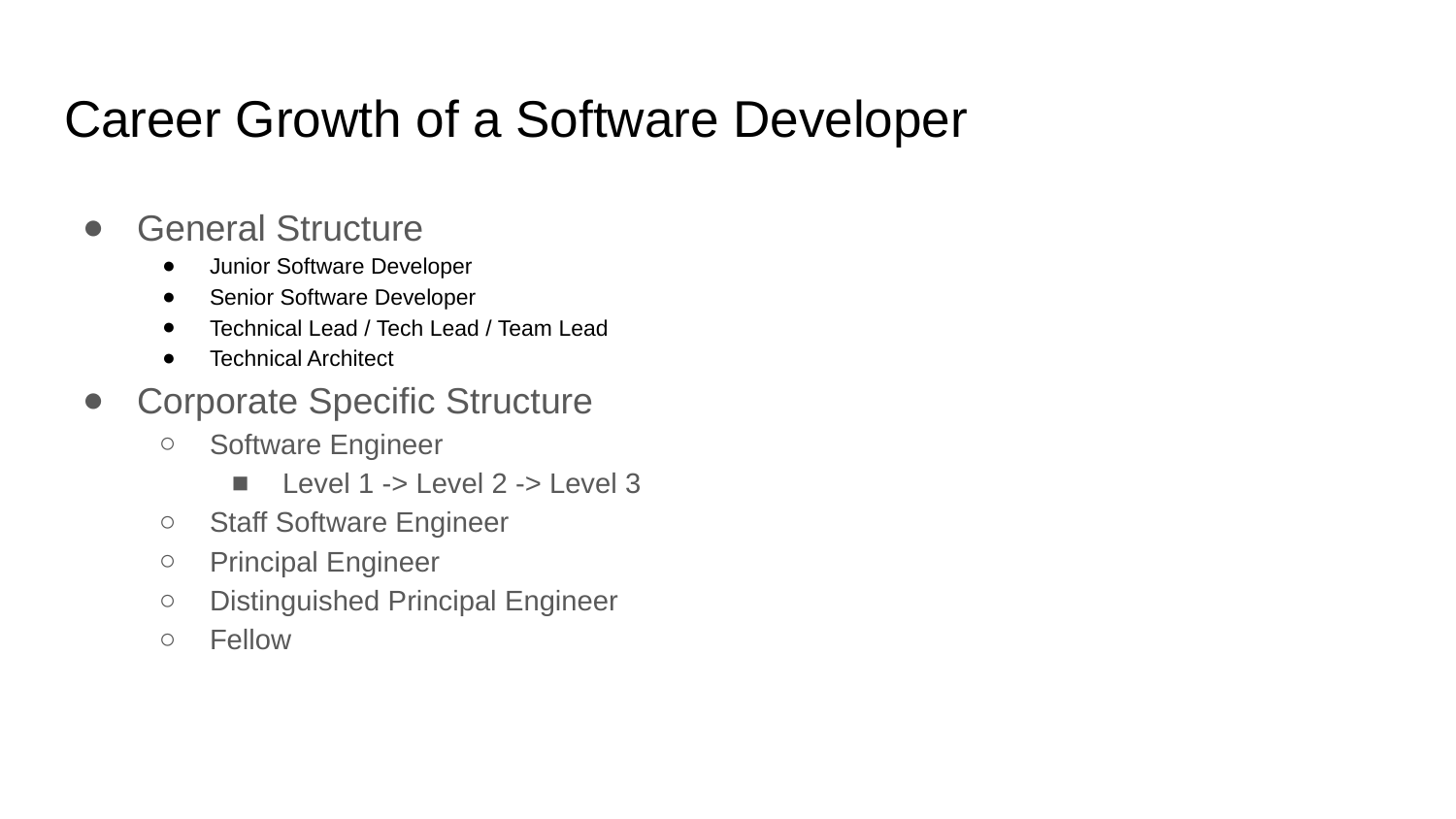

# Career Growth of a Software Developer
General Structure
Junior Software Developer
Senior Software Developer
Technical Lead / Tech Lead / Team Lead
Technical Architect
Corporate Specific Structure
Software Engineer
Level 1 -> Level 2 -> Level 3
Staff Software Engineer
Principal Engineer
Distinguished Principal Engineer
Fellow